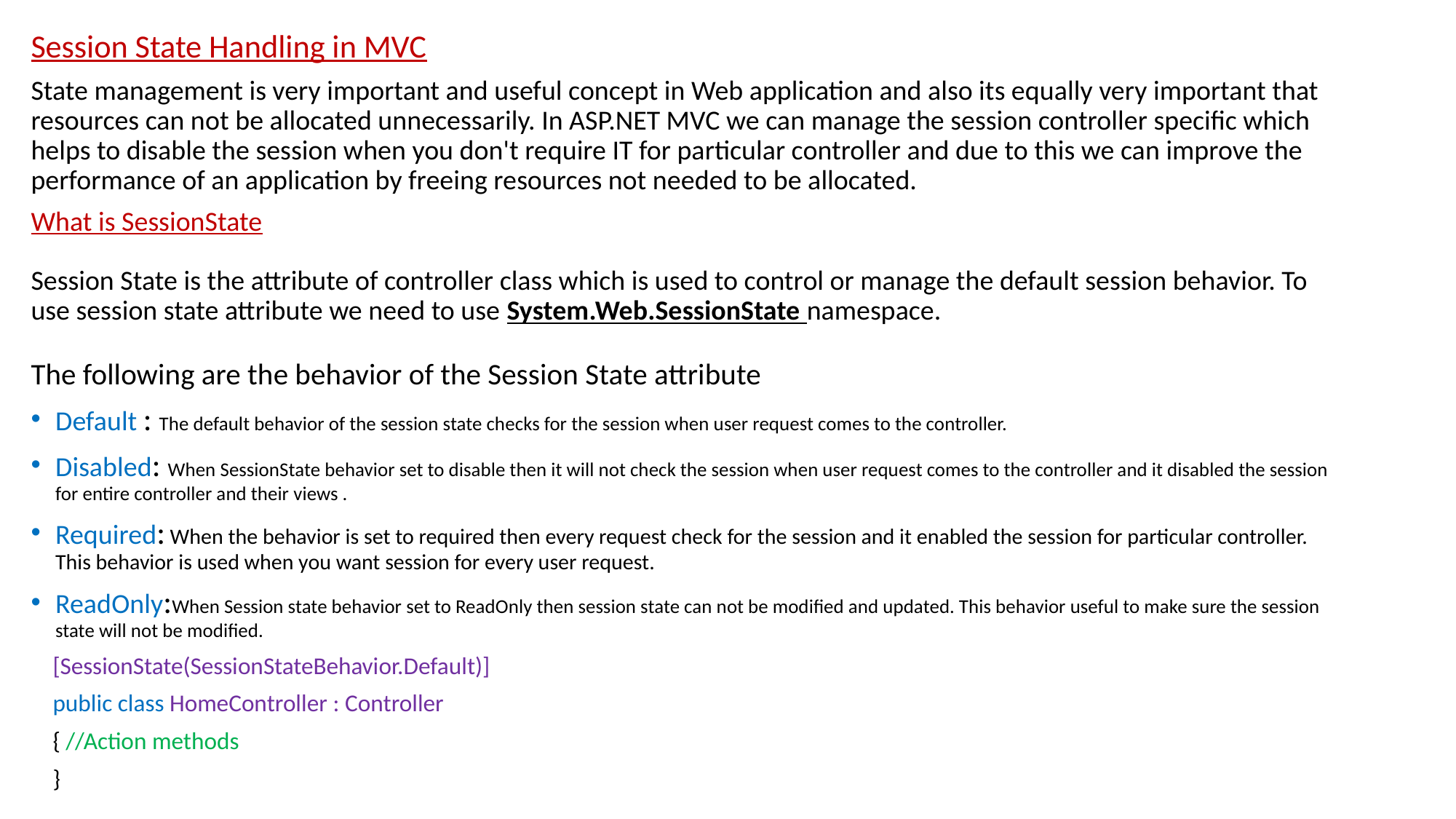

Session State Handling in MVC
State management is very important and useful concept in Web application and also its equally very important that resources can not be allocated unnecessarily. In ASP.NET MVC we can manage the session controller specific which helps to disable the session when you don't require IT for particular controller and due to this we can improve the performance of an application by freeing resources not needed to be allocated.
What is SessionState
Session State is the attribute of controller class which is used to control or manage the default session behavior. To use session state attribute we need to use System.Web.SessionState namespace.
The following are the behavior of the Session State attribute
Default : The default behavior of the session state checks for the session when user request comes to the controller.
Disabled: When SessionState behavior set to disable then it will not check the session when user request comes to the controller and it disabled the session for entire controller and their views .
Required: When the behavior is set to required then every request check for the session and it enabled the session for particular controller. This behavior is used when you want session for every user request.
ReadOnly:When Session state behavior set to ReadOnly then session state can not be modified and updated. This behavior useful to make sure the session state will not be modified.
    [SessionState(SessionStateBehavior.Default)]
    public class HomeController : Controller
    { //Action methods
    }